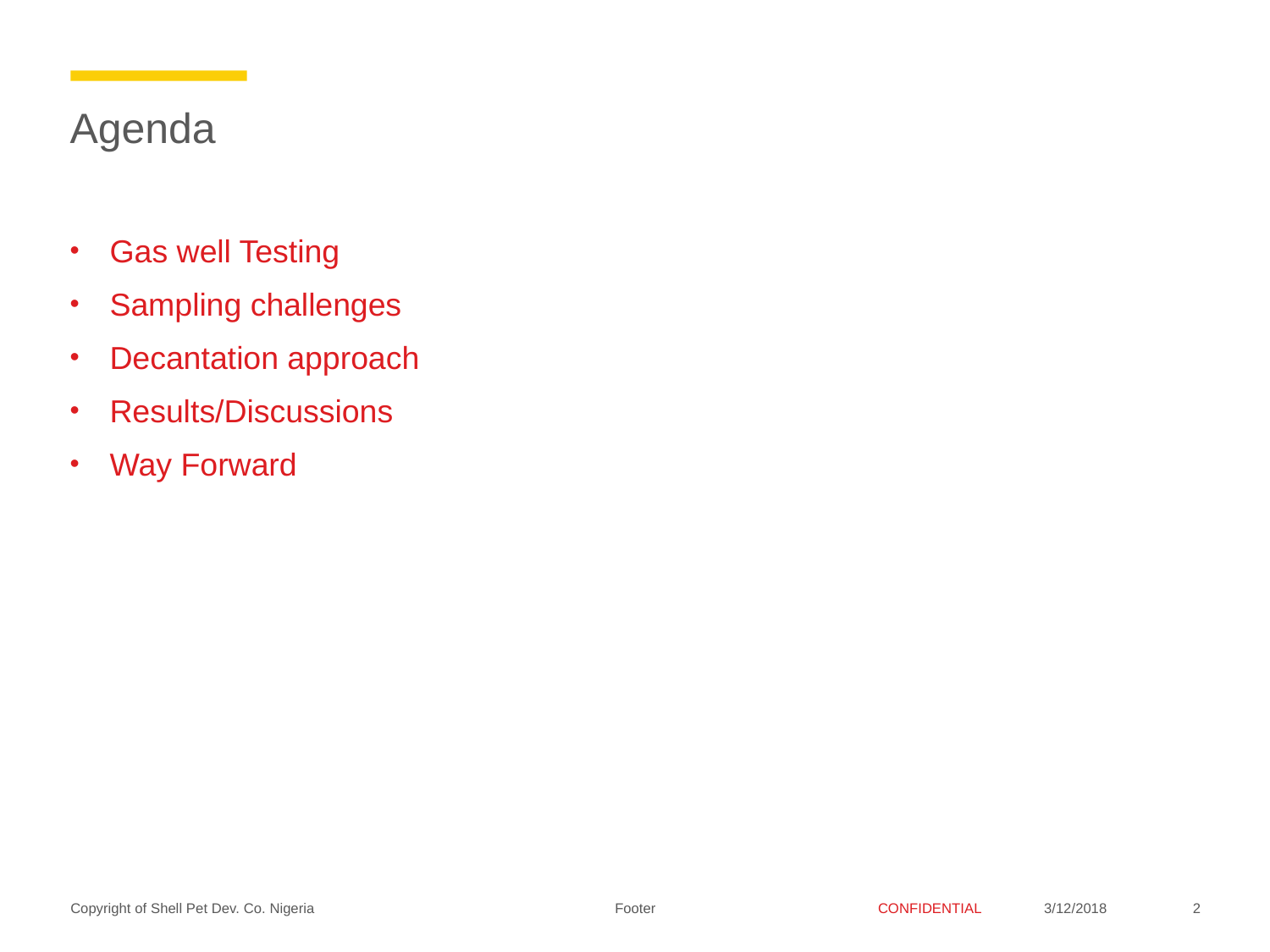

# Agenda
Gas well Testing
Sampling challenges
Decantation approach
Results/Discussions
Way Forward

Footer
3/12/2018
2